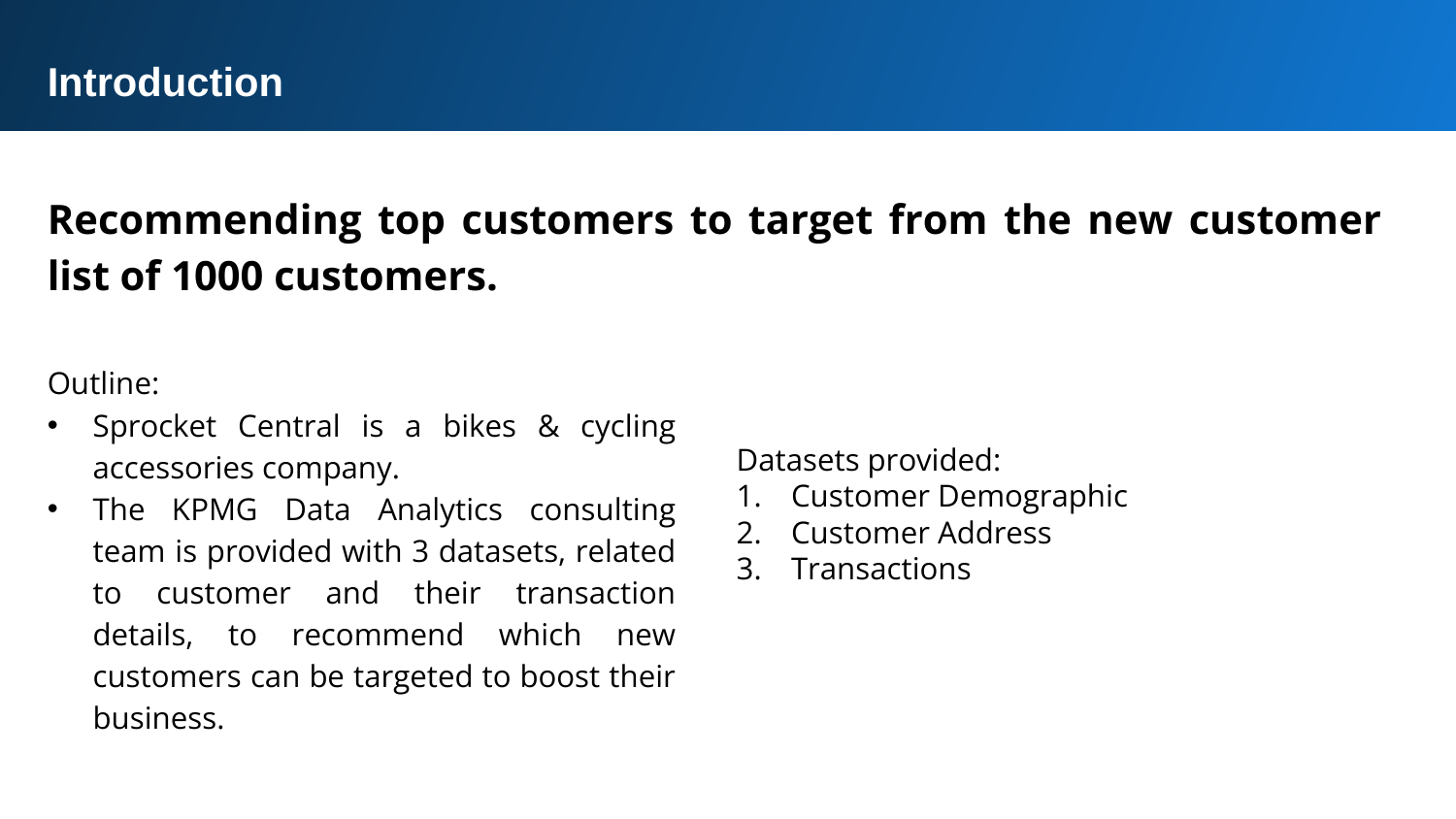

Introduction
Recommending top customers to target from the new customer list of 1000 customers.
Outline:
Sprocket Central is a bikes & cycling accessories company.
The KPMG Data Analytics consulting team is provided with 3 datasets, related to customer and their transaction details, to recommend which new customers can be targeted to boost their business.
Datasets provided:
Customer Demographic
Customer Address
Transactions